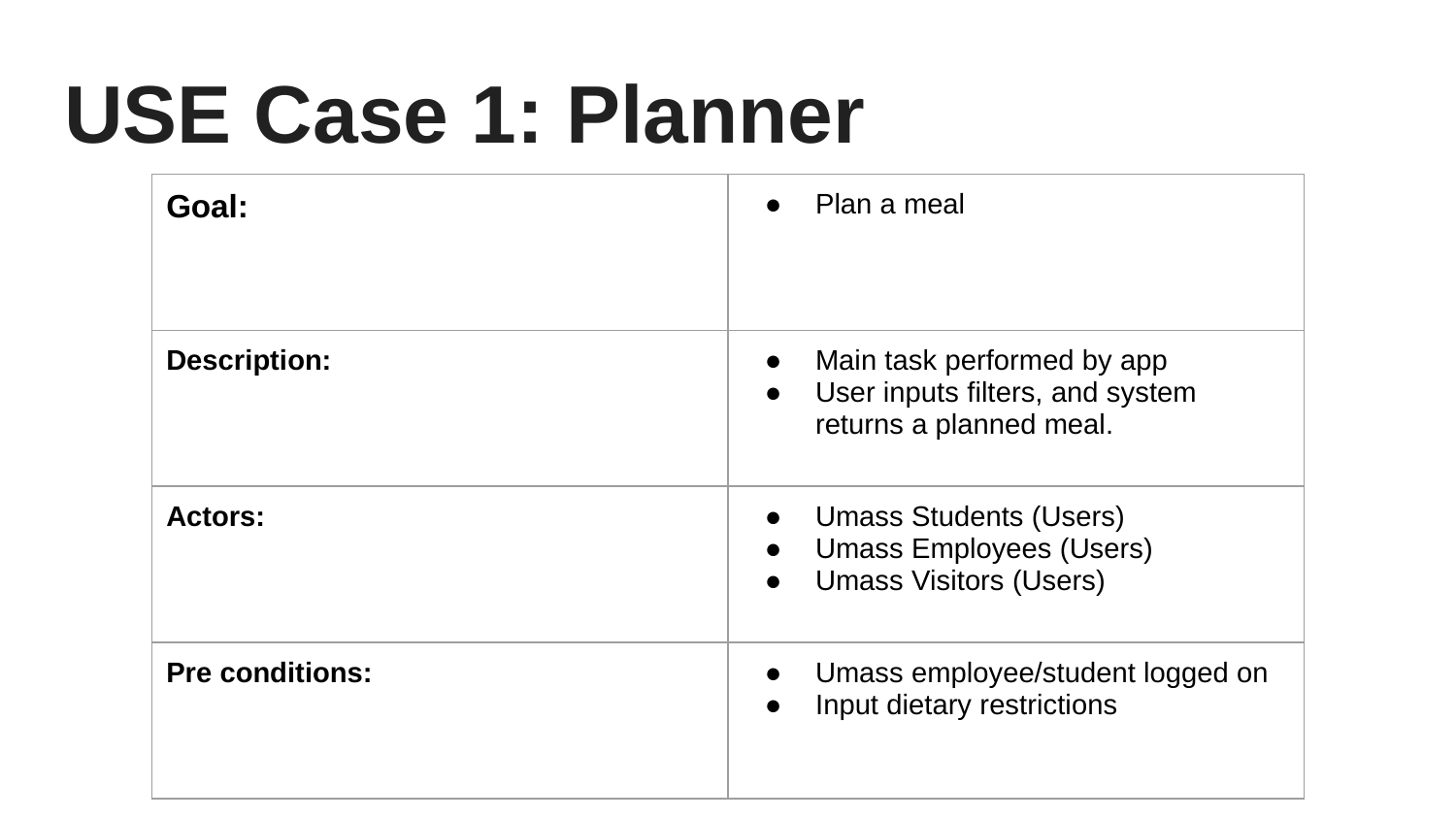

# USE Case 1: Planner
| Goal: | Plan a meal |
| --- | --- |
| Description: | Main task performed by app User inputs filters, and system returns a planned meal. |
| Actors: | Umass Students (Users) Umass Employees (Users) Umass Visitors (Users) |
| Pre conditions: | Umass employee/student logged on Input dietary restrictions |